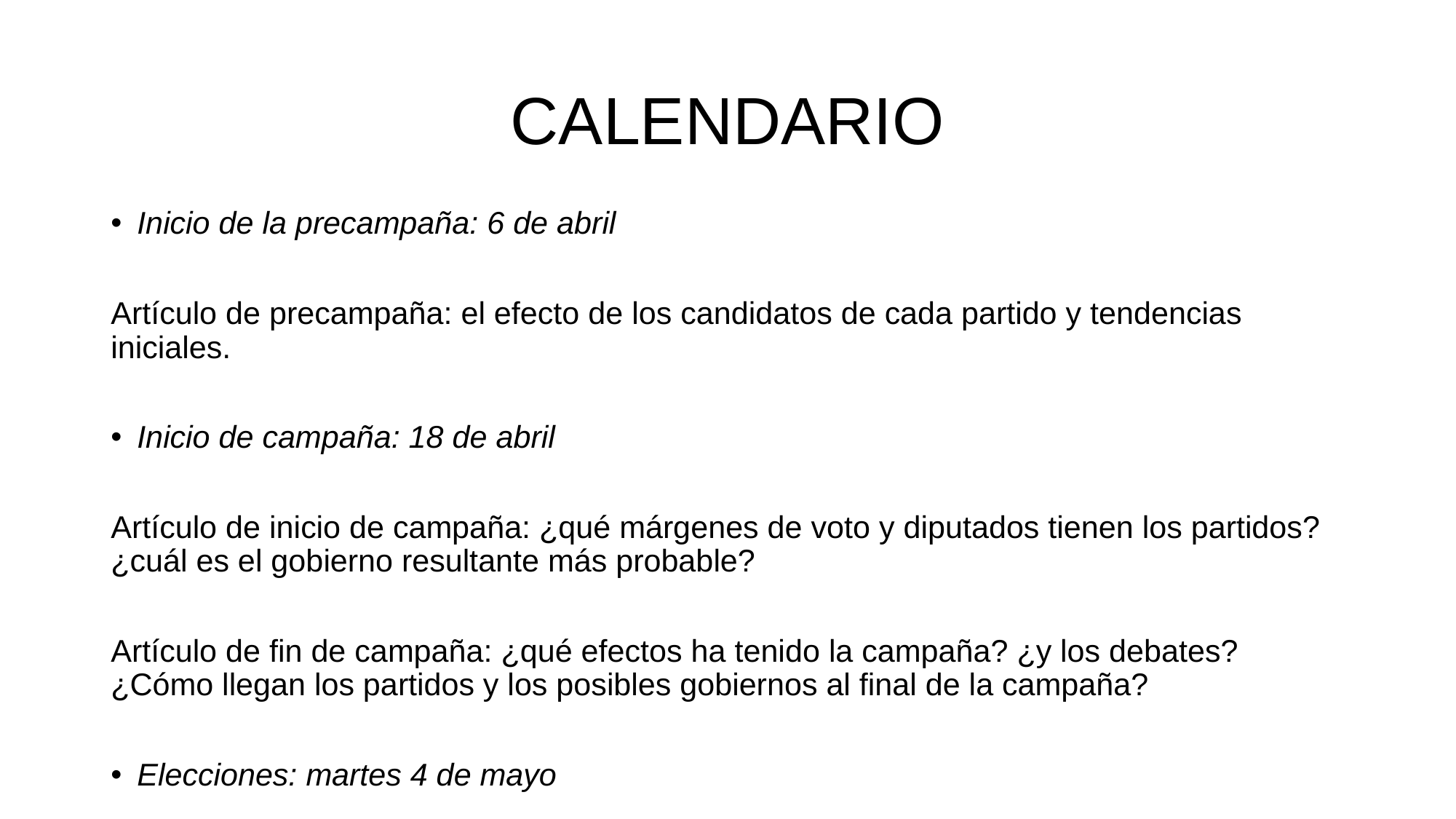

# CALENDARIO
Inicio de la precampaña: 6 de abril

Artículo de precampaña: el efecto de los candidatos de cada partido y tendencias iniciales.

Inicio de campaña: 18 de abril

Artículo de inicio de campaña: ¿qué márgenes de voto y diputados tienen los partidos? ¿cuál es el gobierno resultante más probable?

Artículo de fin de campaña: ¿qué efectos ha tenido la campaña? ¿y los debates? ¿Cómo llegan los partidos y los posibles gobiernos al final de la campaña?

Elecciones: martes 4 de mayo